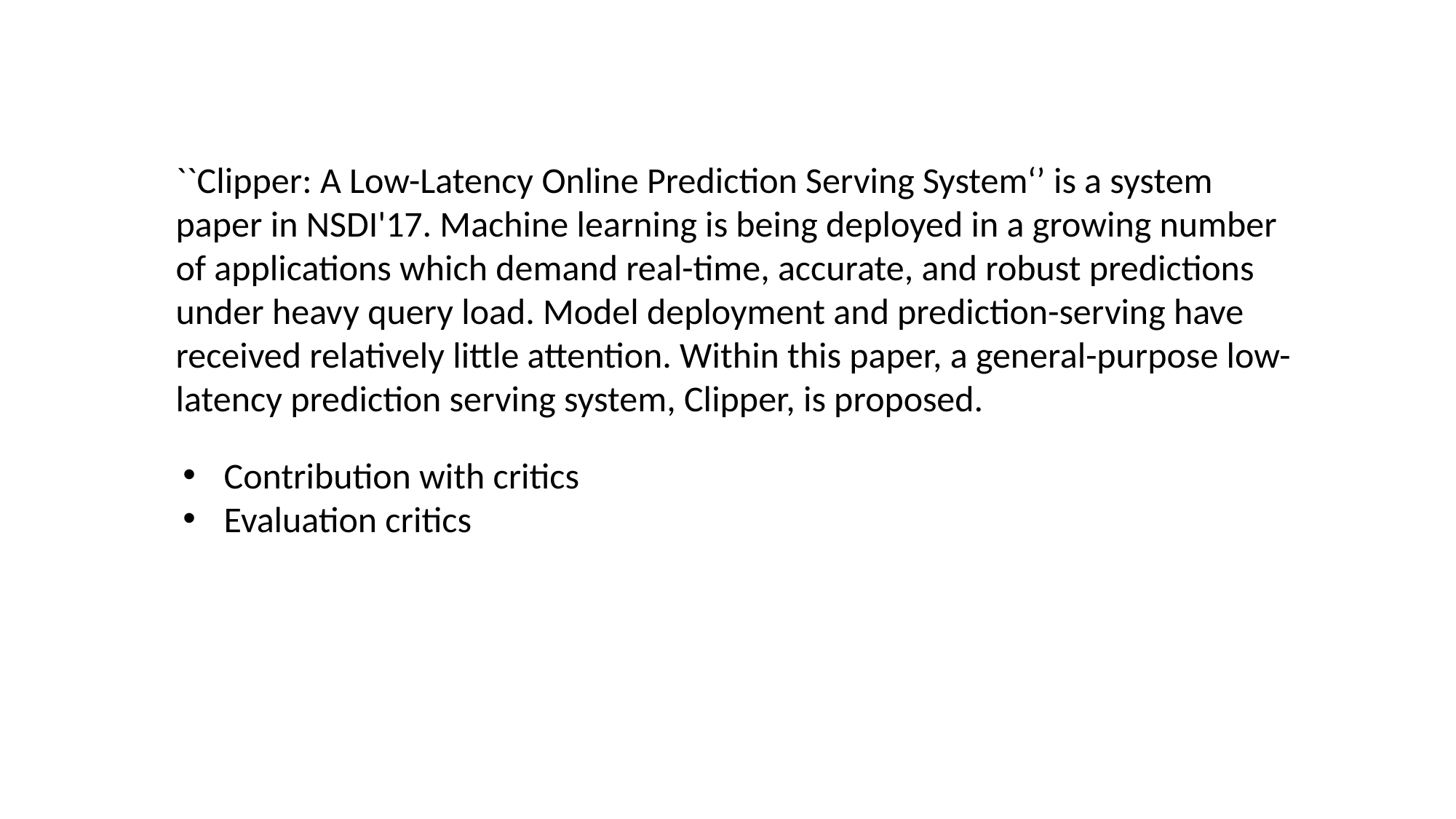

``Clipper: A Low-Latency Online Prediction Serving System‘’ is a system paper in NSDI'17. Machine learning is being deployed in a growing number of applications which demand real-time, accurate, and robust predictions under heavy query load. Model deployment and prediction-serving have received relatively little attention. Within this paper, a general-purpose low-latency prediction serving system, Clipper, is proposed.
Contribution with critics
Evaluation critics